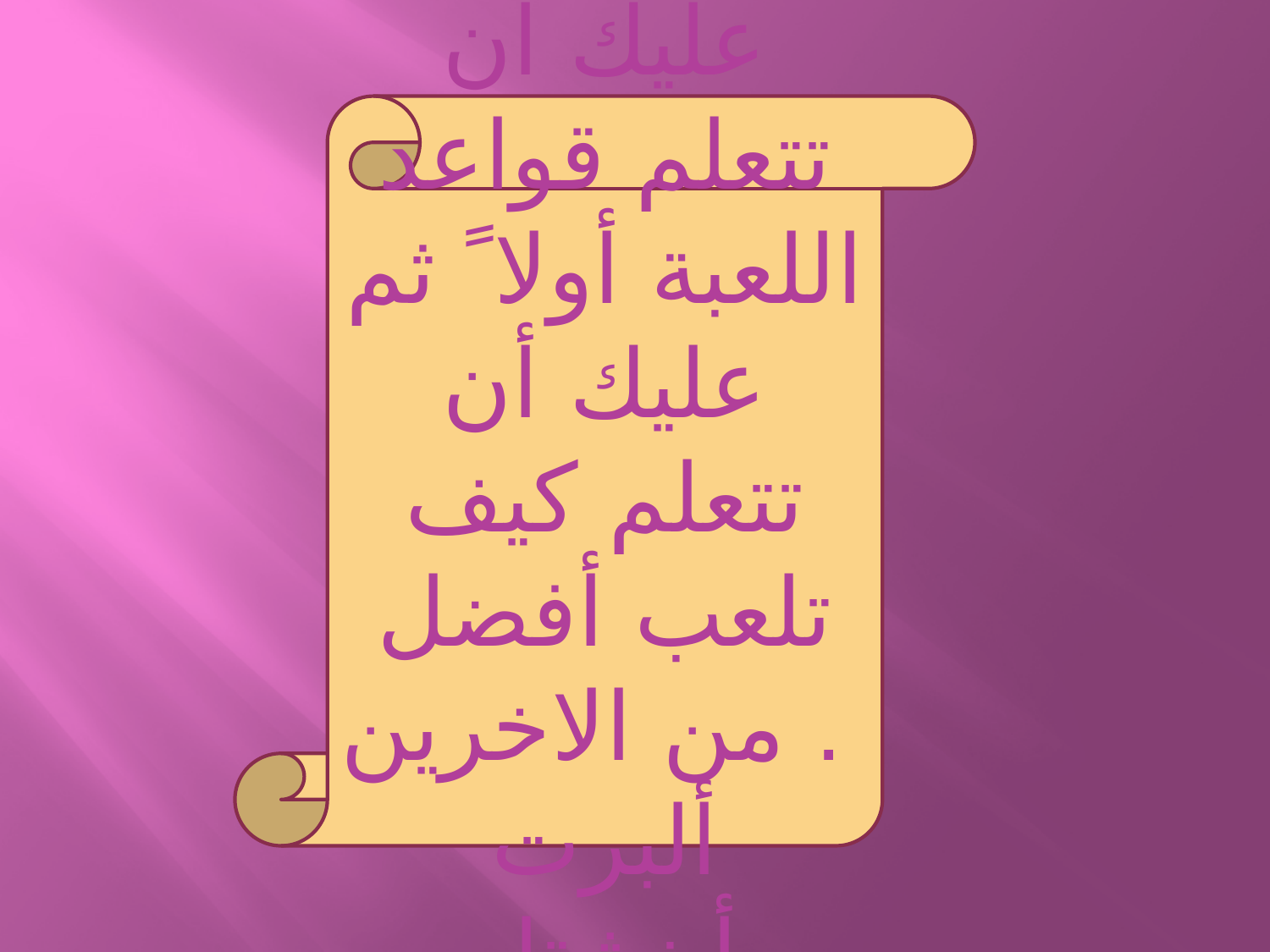

عليك أن تتعلم قواعد اللعبة أولا ً ثم عليك أن تتعلم كيف تلعب أفضل من الاخرين .
ألبرت أينشتاين .